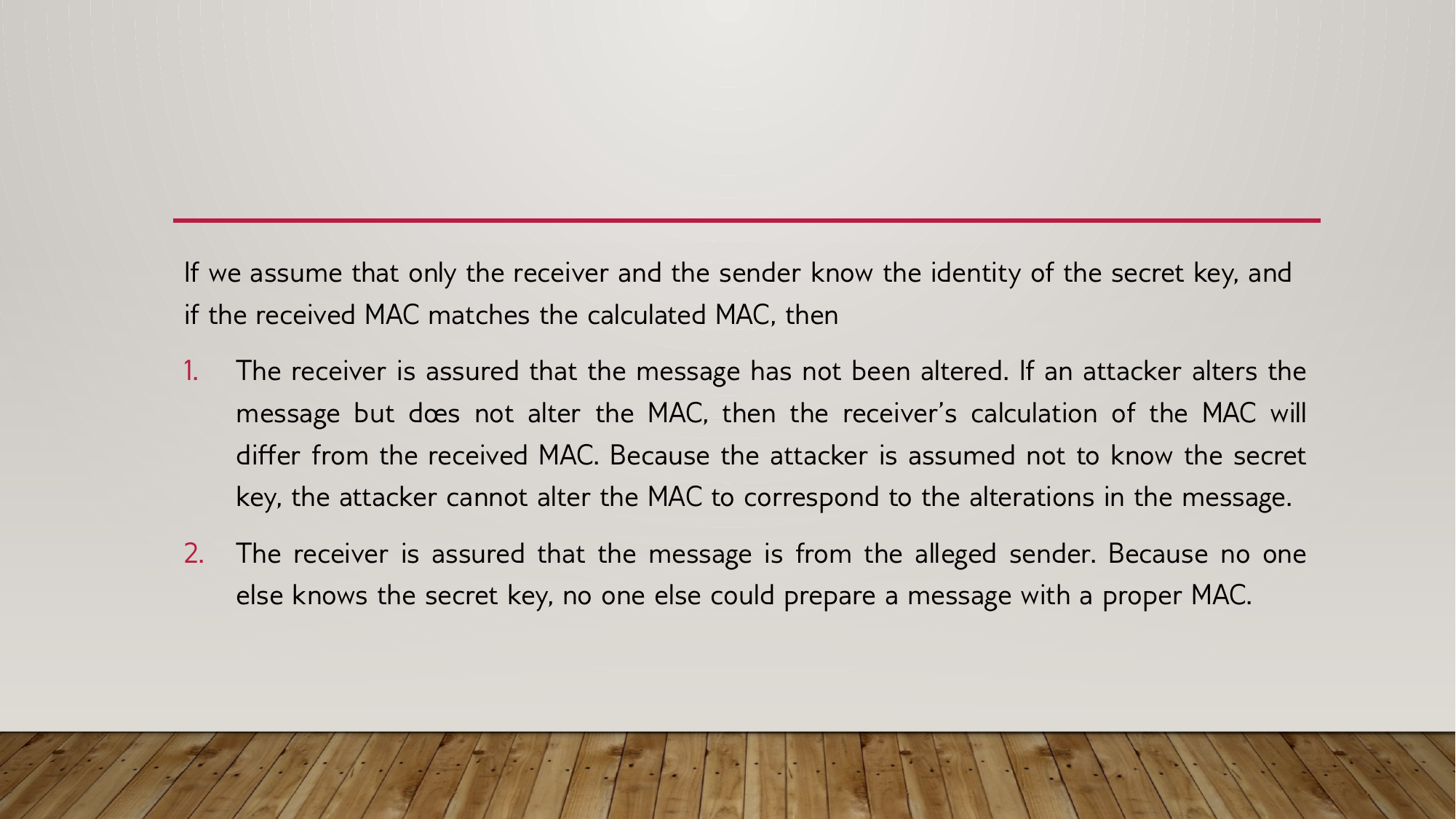

#
If we assume that only the receiver and the sender know the identity of the secret key, and if the received MAC matches the calculated MAC, then
The receiver is assured that the message has not been altered. If an attacker alters the message but does not alter the MAC, then the receiver’s calculation of the MAC will differ from the received MAC. Because the attacker is assumed not to know the secret key, the attacker cannot alter the MAC to correspond to the alterations in the message.
The receiver is assured that the message is from the alleged sender. Because no one else knows the secret key, no one else could prepare a message with a proper MAC.